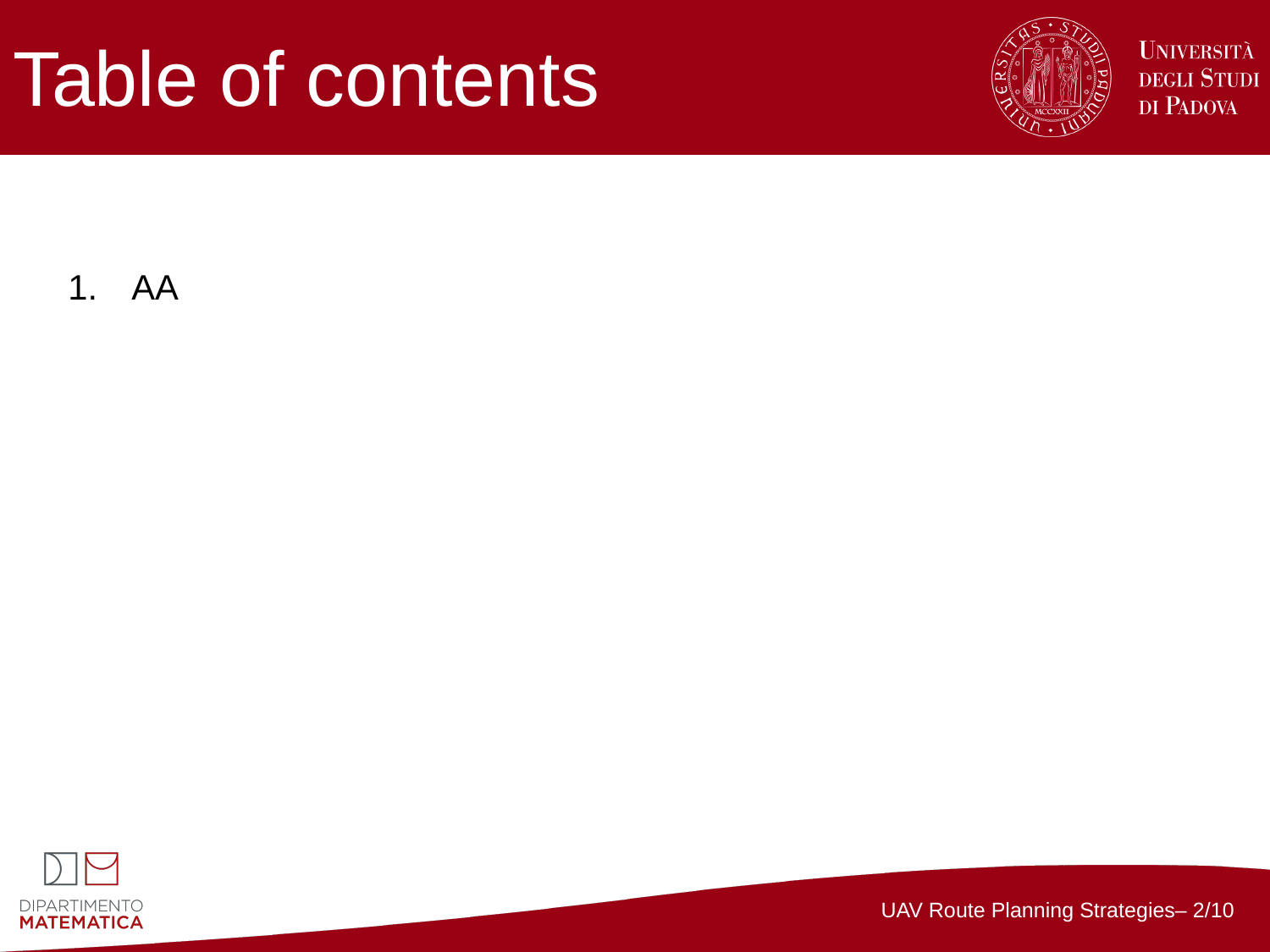

# Table of contents
AA

UAV Route Planning Strategies– 2/10